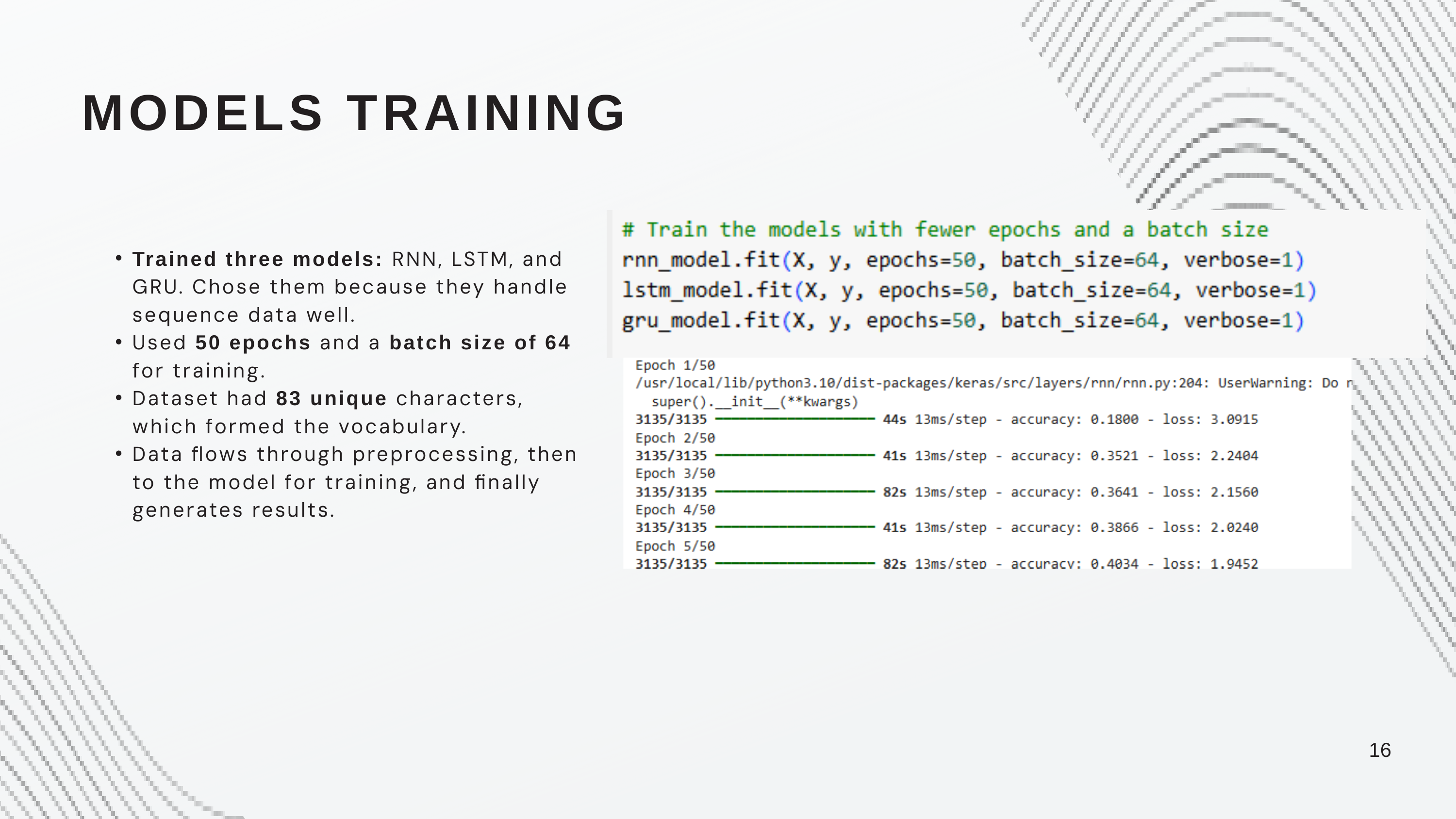

MODELS TRAINING

Trained three models: RNN, LSTM, and GRU. Chose them because they handle sequence data well.
Used 50 epochs and a batch size of 64 for training.
Dataset had 83 unique characters, which formed the vocabulary.
Data flows through preprocessing, then to the model for training, and finally generates results.

16